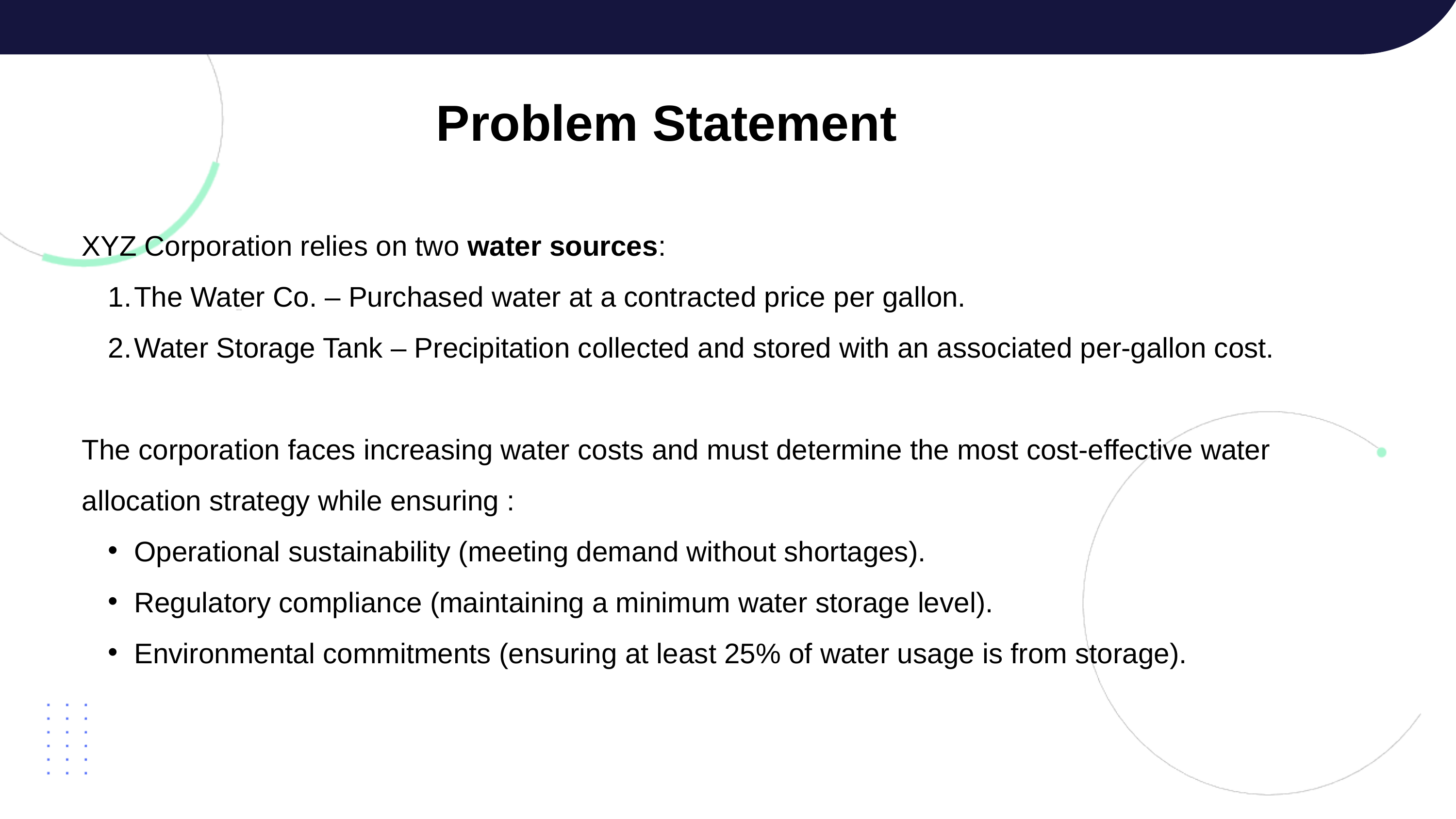

Problem Statement
XYZ Corporation relies on two water sources:
The Water Co. – Purchased water at a contracted price per gallon.
Water Storage Tank – Precipitation collected and stored with an associated per-gallon cost.

The corporation faces increasing water costs and must determine the most cost-effective water allocation strategy while ensuring :
Operational sustainability (meeting demand without shortages).
Regulatory compliance (maintaining a minimum water storage level).
Environmental commitments (ensuring at least 25% of water usage is from storage).